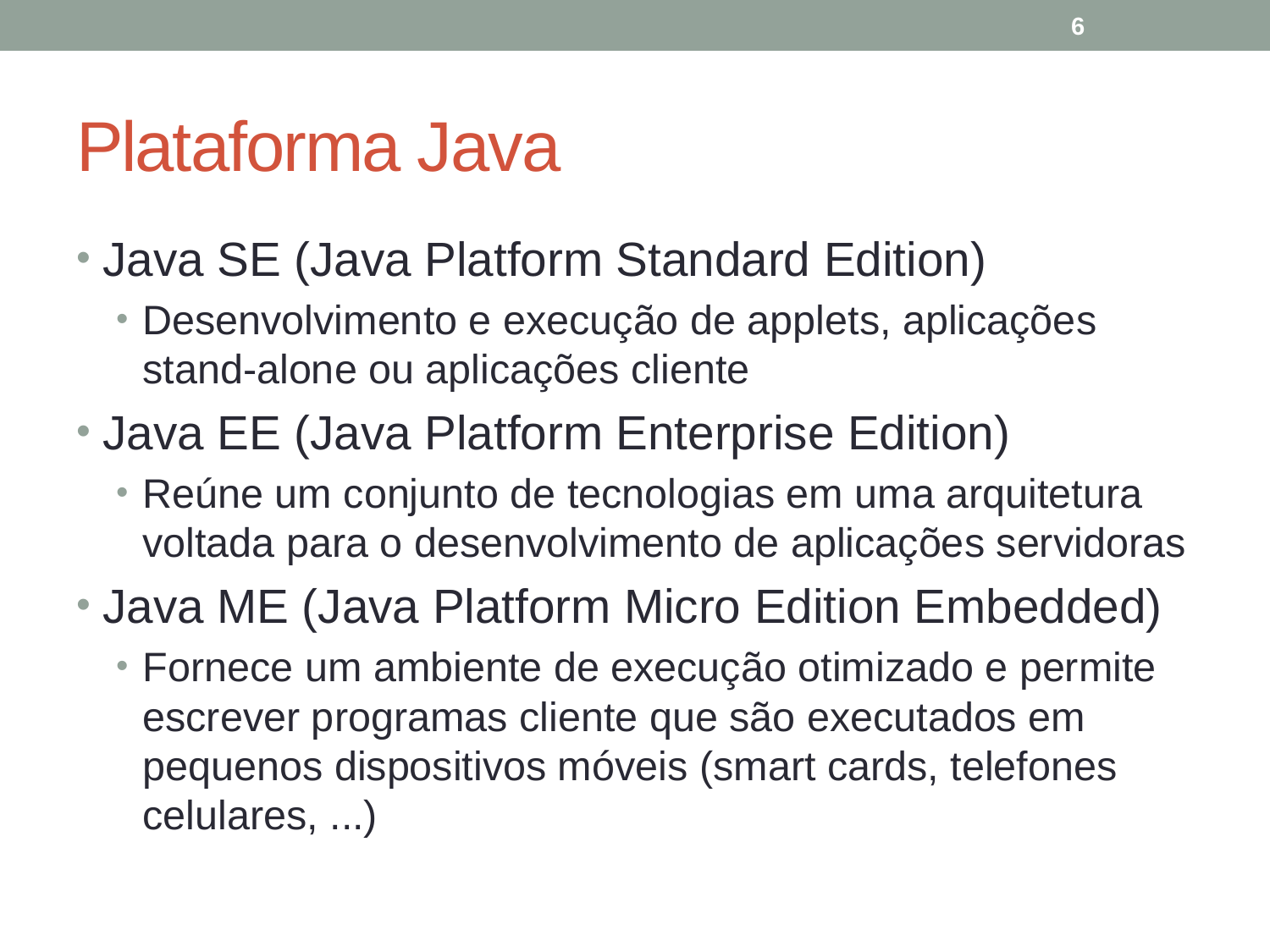

6
# Plataforma Java
Java SE (Java Platform Standard Edition)
Desenvolvimento e execução de applets, aplicações stand-alone ou aplicações cliente
Java EE (Java Platform Enterprise Edition)
Reúne um conjunto de tecnologias em uma arquitetura voltada para o desenvolvimento de aplicações servidoras
Java ME (Java Platform Micro Edition Embedded)
Fornece um ambiente de execução otimizado e permite escrever programas cliente que são executados em pequenos dispositivos móveis (smart cards, telefones celulares, ...)